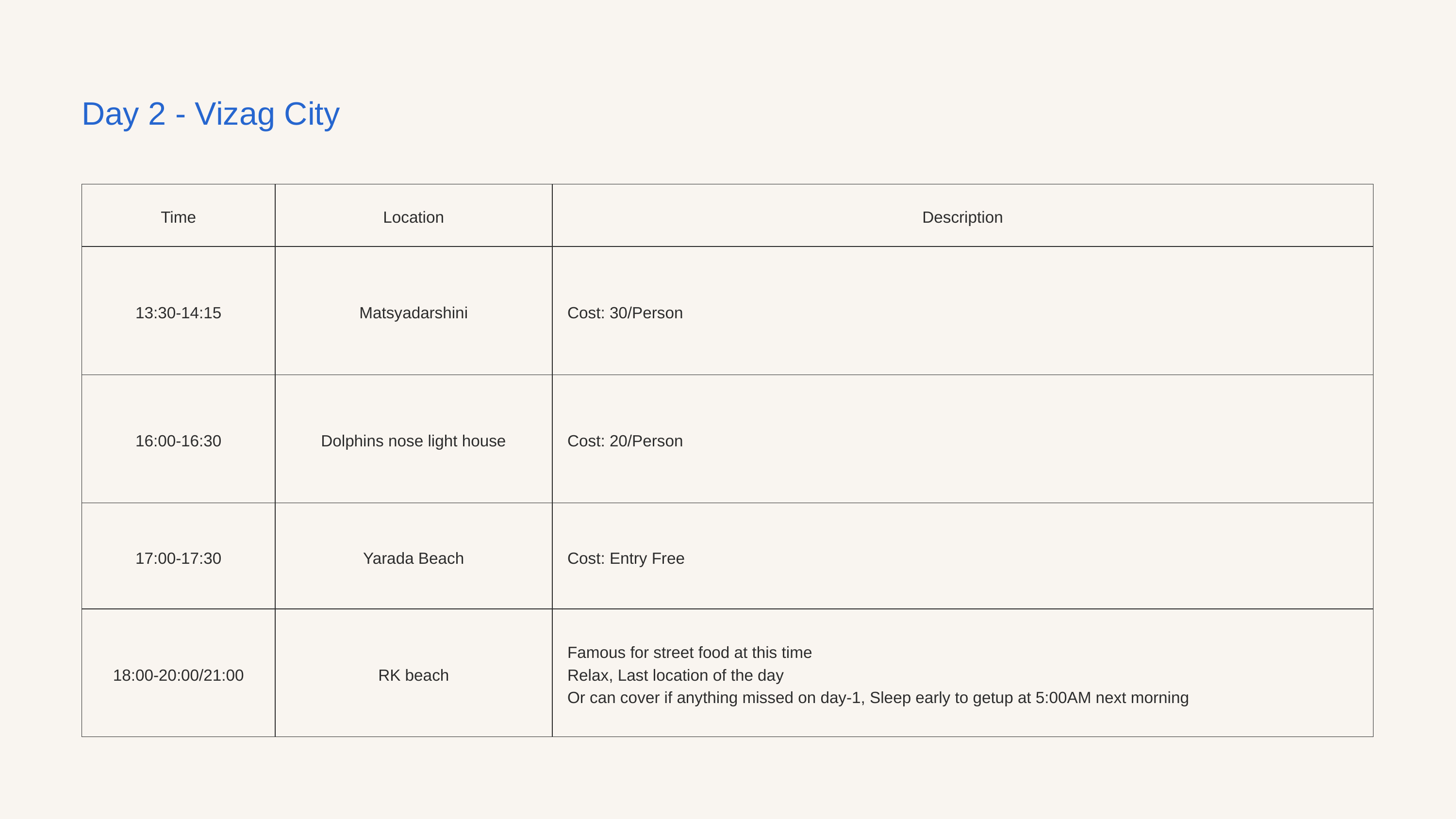

Day 2 - Vizag City
| Time | Location | Description |
| --- | --- | --- |
| 13:30-14:15 | Matsyadarshini | Cost: 30/Person |
| 16:00-16:30 | Dolphins nose light house | Cost: 20/Person |
| 17:00-17:30 | Yarada Beach | Cost: Entry Free |
| 18:00-20:00/21:00 | RK beach | Famous for street food at this time Relax, Last location of the day Or can cover if anything missed on day-1, Sleep early to getup at 5:00AM next morning |